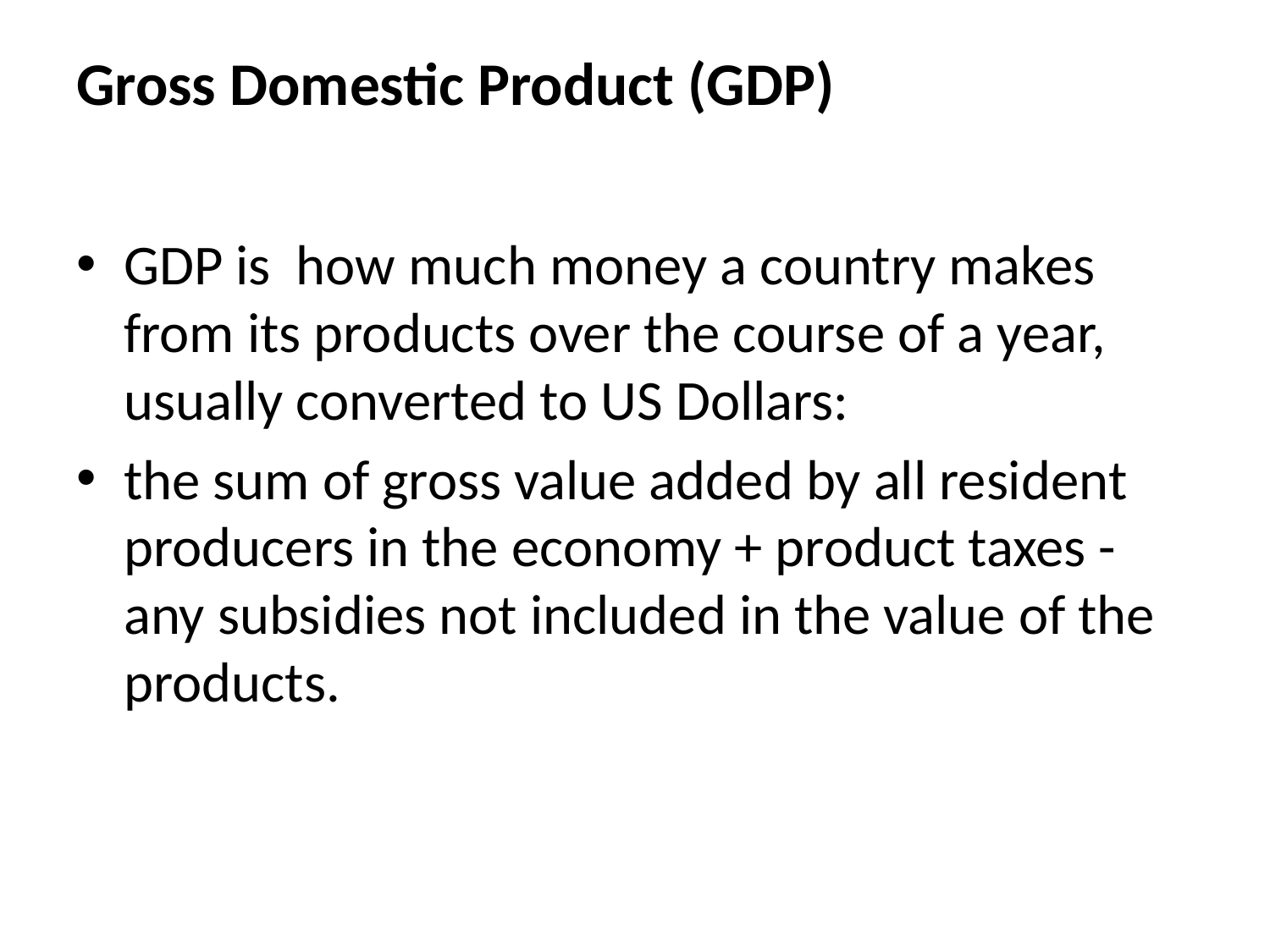

# Gross Domestic Product (GDP)
GDP is  how much money a country makes from its products over the course of a year, usually converted to US Dollars:
the sum of gross value added by all resident producers in the economy + product taxes - any subsidies not included in the value of the products.